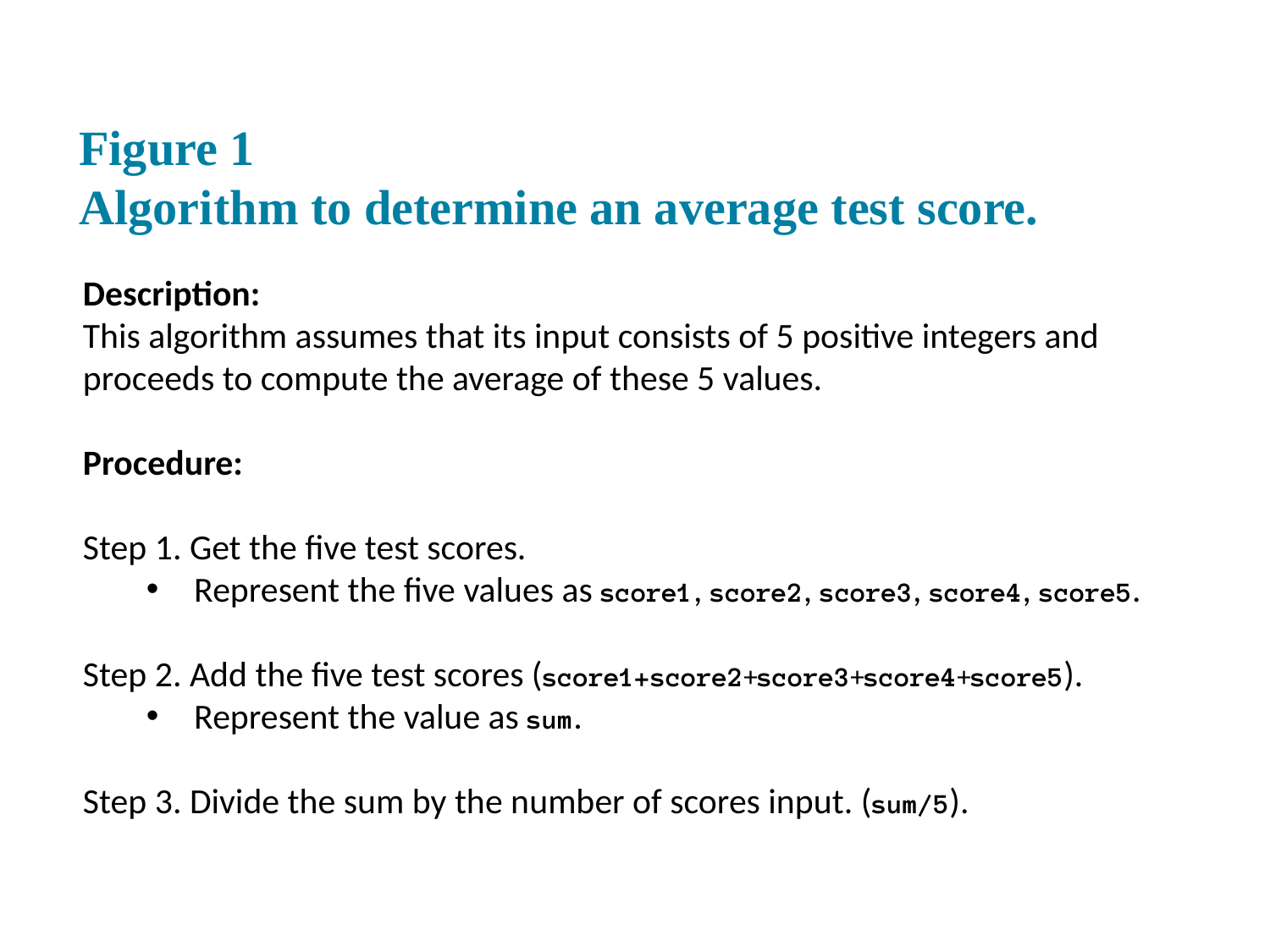

# Figure 1 Algorithm to determine an average test score.
Description:
This algorithm assumes that its input consists of 5 positive integers and proceeds to compute the average of these 5 values.

Procedure:

Step 1. Get the five test scores.
Represent the five values as score1, score2, score3, score4, score5.
Step 2. Add the five test scores (score1+score2+score3+score4+score5).
Represent the value as sum.
Step 3. Divide the sum by the number of scores input. (sum/5).